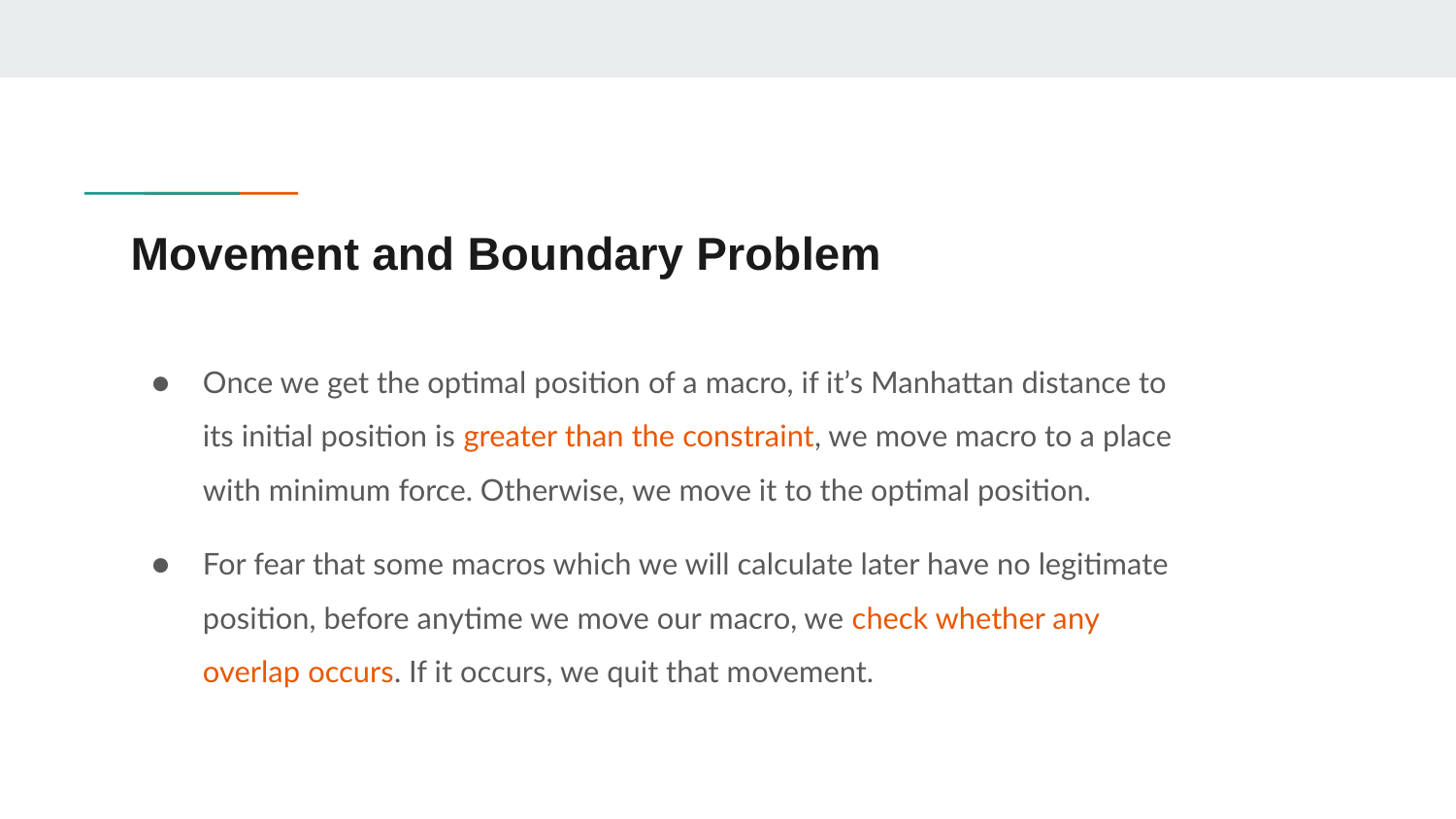

# Movement and Boundary Problem
Once we get the optimal position of a macro, if it’s Manhattan distance to its initial position is greater than the constraint, we move macro to a place with minimum force. Otherwise, we move it to the optimal position.
For fear that some macros which we will calculate later have no legitimate position, before anytime we move our macro, we check whether any overlap occurs. If it occurs, we quit that movement.